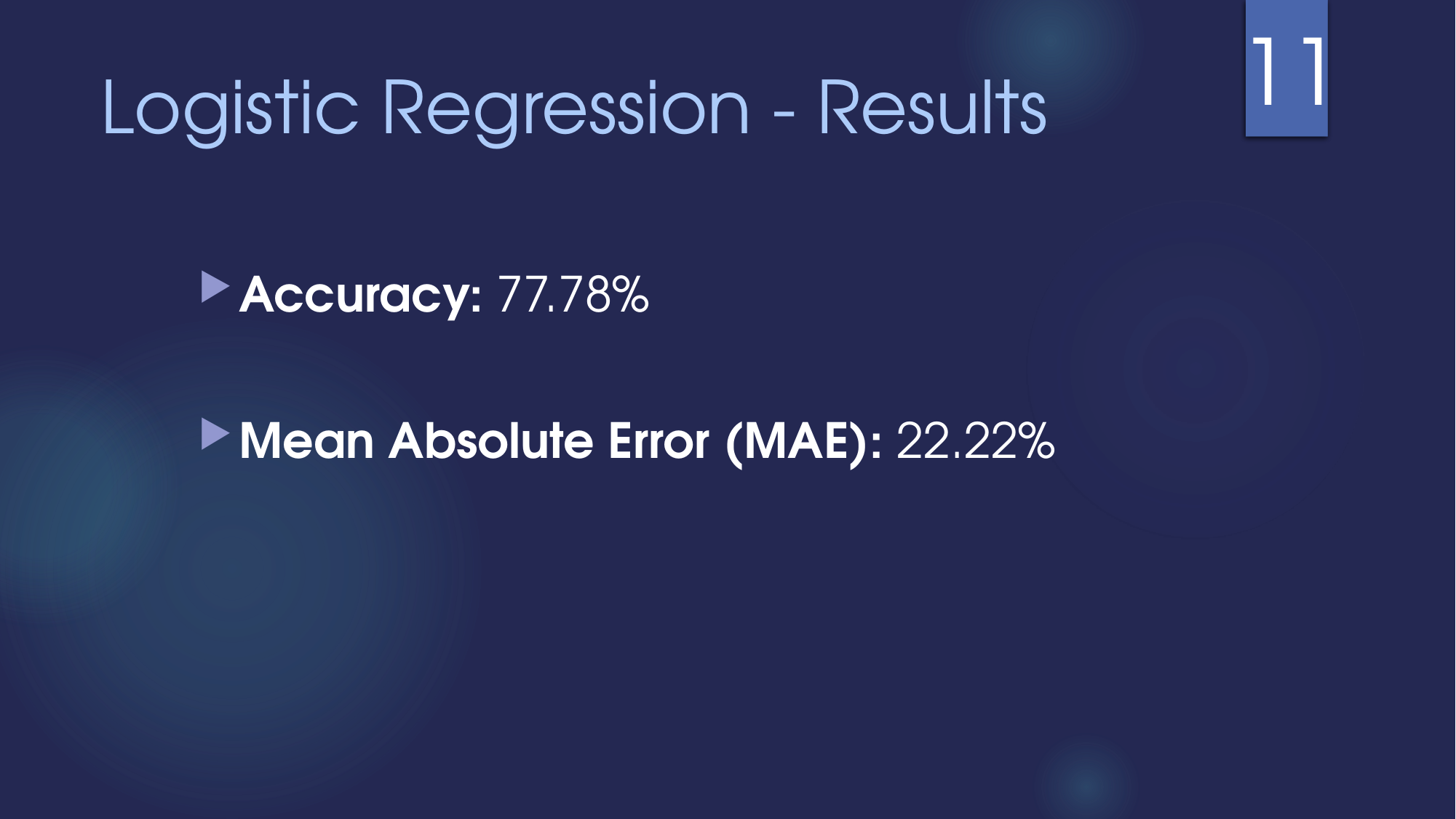

11
Logistic Regression - Results

Accuracy: 77.78%

Mean Absolute Error (MAE): 22.22%